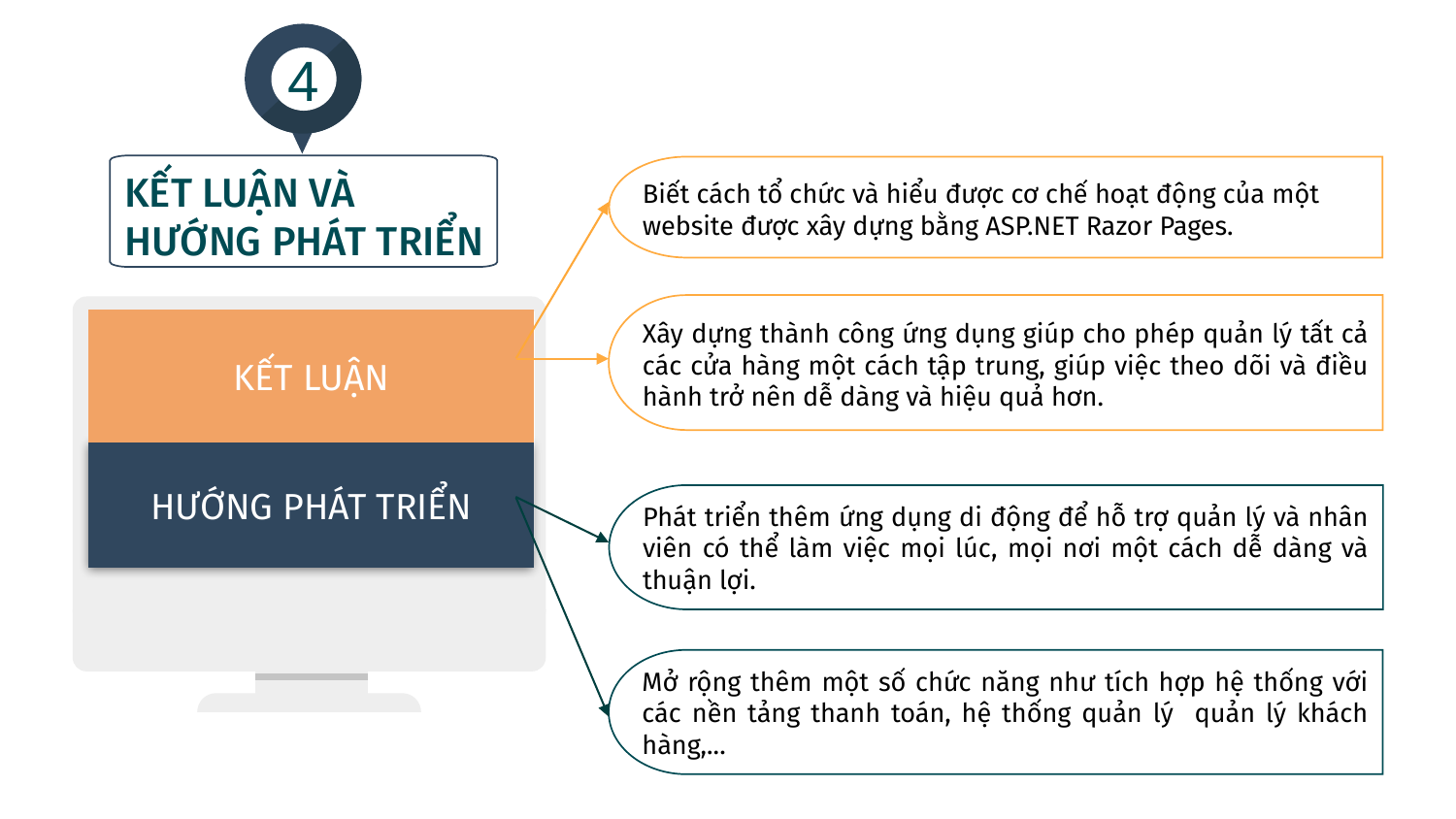

4

Biết cách tổ chức và hiểu được cơ chế hoạt động của một website được xây dựng bằng ASP.NET Razor Pages.
KẾT LUẬN VÀ
HƯỚNG PHÁT TRIỂN

Xây dựng thành công ứng dụng giúp cho phép quản lý tất cả các cửa hàng một cách tập trung, giúp việc theo dõi và điều hành trở nên dễ dàng và hiệu quả hơn.
KẾT LUẬN

HƯỚNG PHÁT TRIỂN

Phát triển thêm ứng dụng di động để hỗ trợ quản lý và nhân viên có thể làm việc mọi lúc, mọi nơi một cách dễ dàng và thuận lợi.

Mở rộng thêm một số chức năng như tích hợp hệ thống với các nền tảng thanh toán, hệ thống quản lý  quản lý khách hàng,...